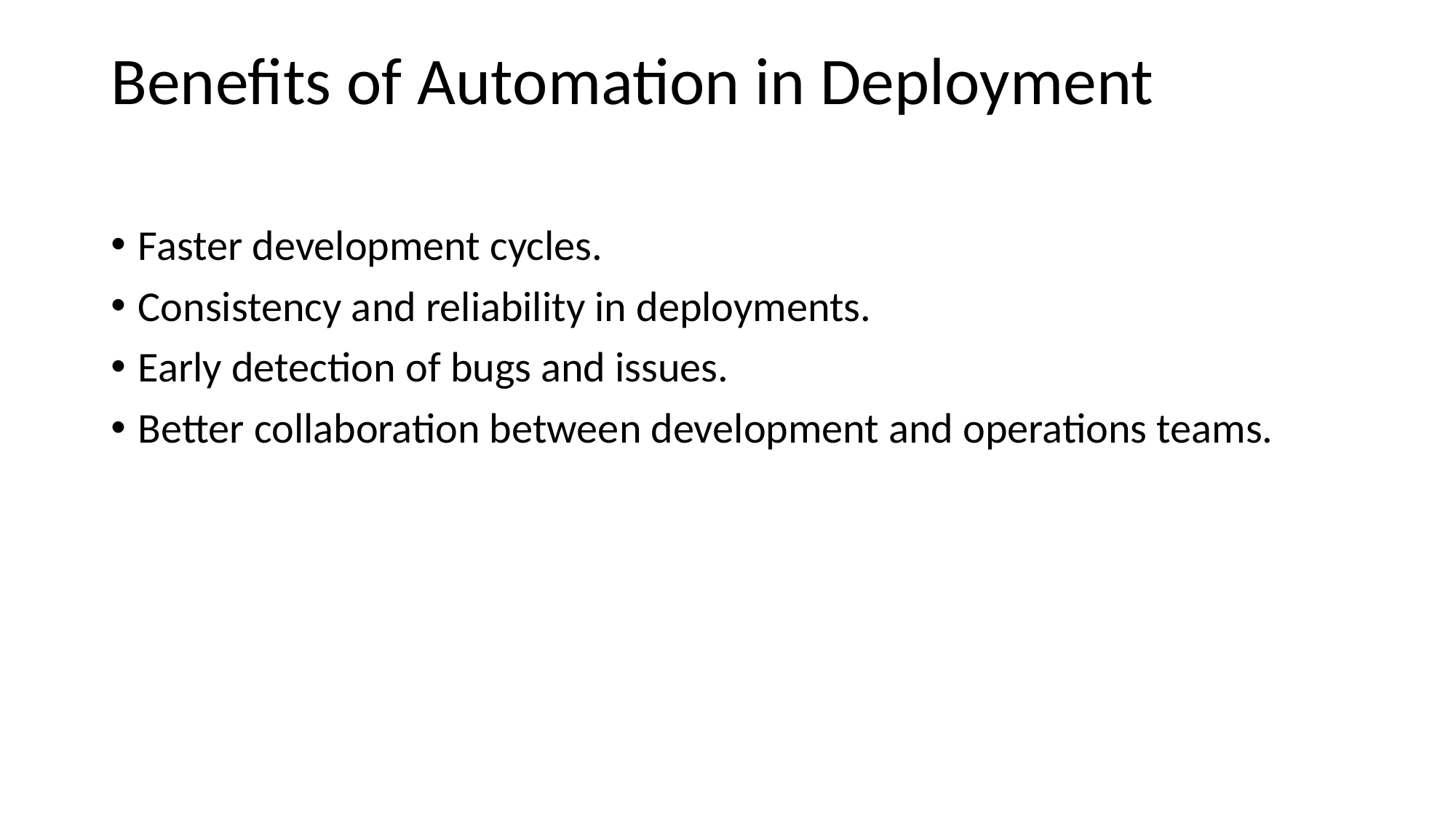

# Benefits of Automation in Deployment
Faster development cycles.
Consistency and reliability in deployments.
Early detection of bugs and issues.
Better collaboration between development and operations teams.